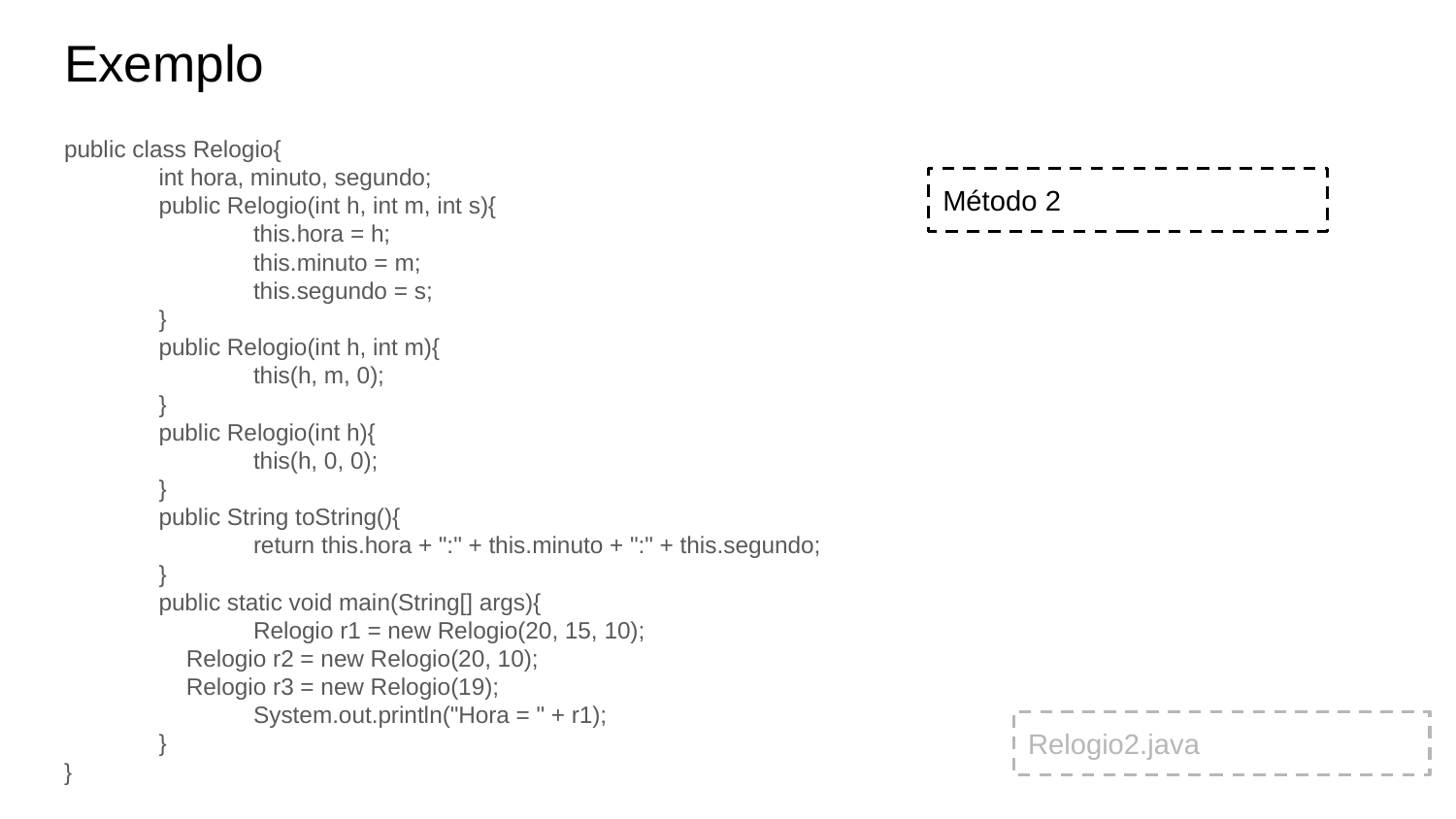

# Exemplo
public class Relogio{
	int hora, minuto, segundo;
	public Relogio(int h, int m, int s){
		this.hora = h;
		this.minuto = m;
		this.segundo = s;
	}
	public Relogio(int h, int m){
		this(h, m, 0);
	}
	public Relogio(int h){
		this(h, 0, 0);
	}
	public String toString(){
		return this.hora + ":" + this.minuto + ":" + this.segundo;
	}
	public static void main(String[] args){
		Relogio r1 = new Relogio(20, 15, 10);
Relogio r2 = new Relogio(20, 10);
Relogio r3 = new Relogio(19);
		System.out.println("Hora = " + r1);
	}
}
Método 2
Relogio2.java